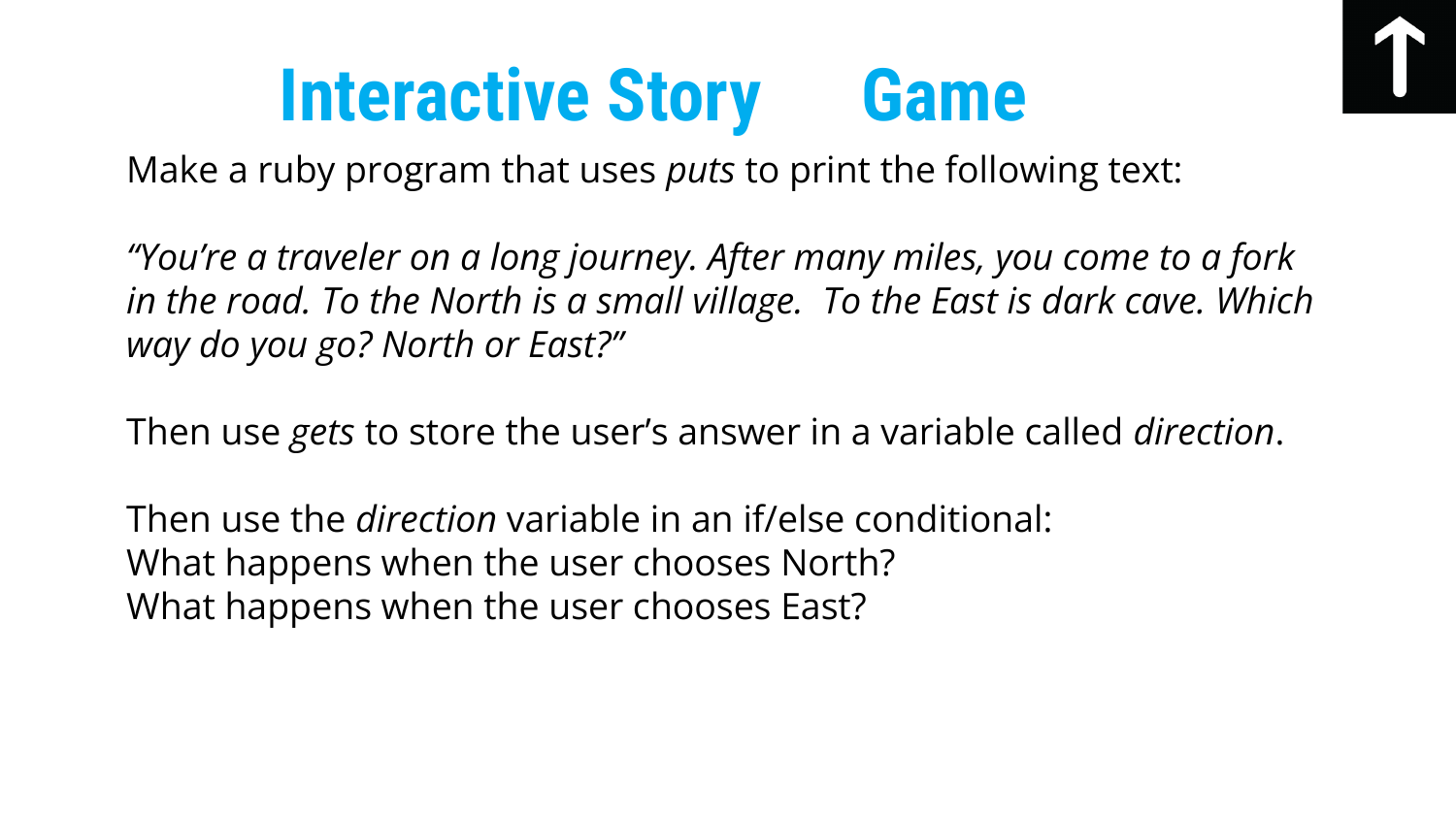

# Interactive Story	Game
Make a ruby program that uses puts to print the following text:

“You’re a traveler on a long journey. After many miles, you come to a fork in the road. To the North is a small village.  To the East is dark cave. Which way do you go? North or East?”

Then use gets to store the user’s answer in a variable called direction.

Then use the direction variable in an if/else conditional:
What happens when the user chooses North?
What happens when the user chooses East?